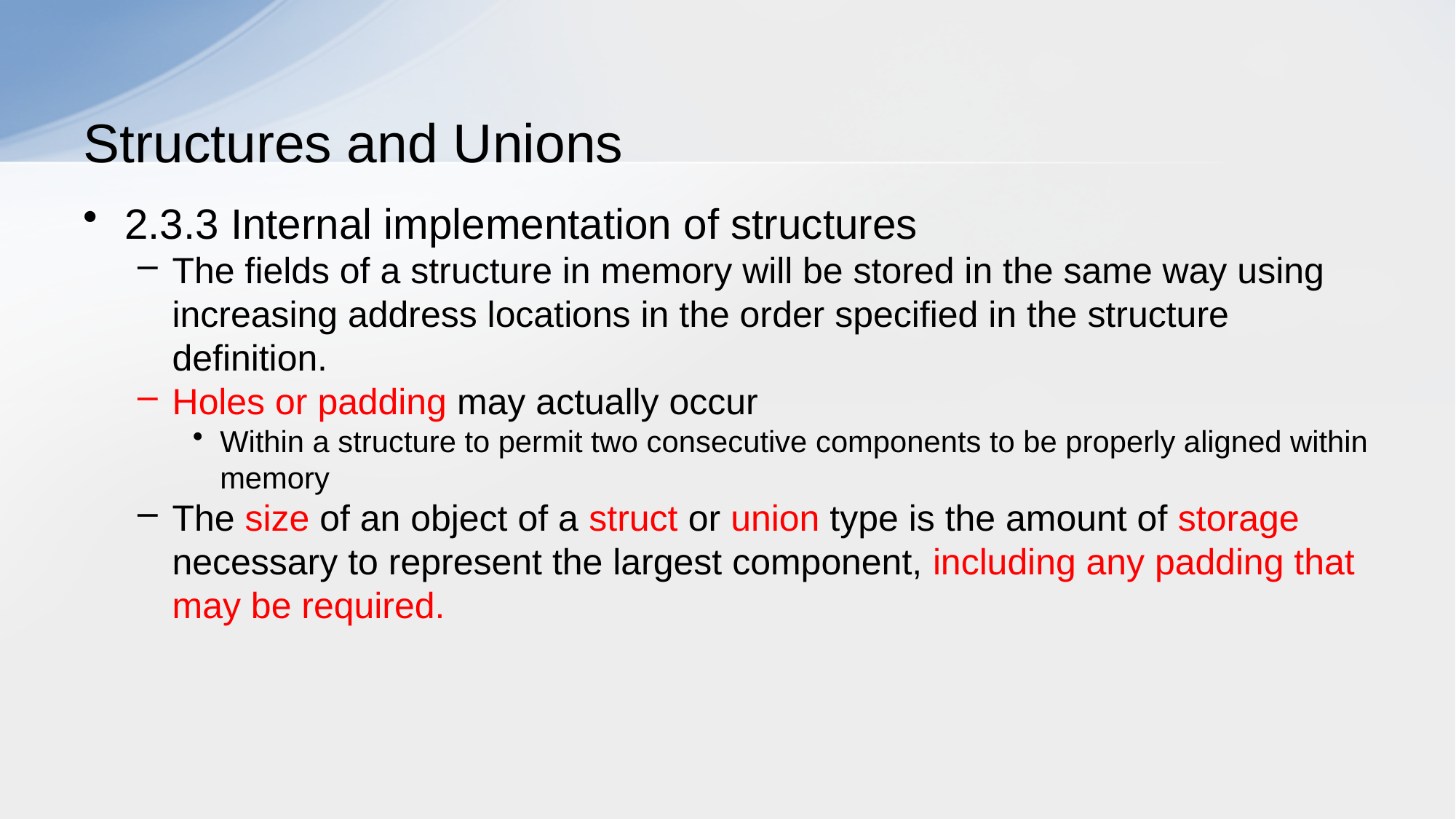

# Structures and Unions
2.3.3 Internal implementation of structures
The fields of a structure in memory will be stored in the same way using increasing address locations in the order specified in the structure definition.
Holes or padding may actually occur
Within a structure to permit two consecutive components to be properly aligned within memory
The size of an object of a struct or union type is the amount of storage necessary to represent the largest component, including any padding that may be required.